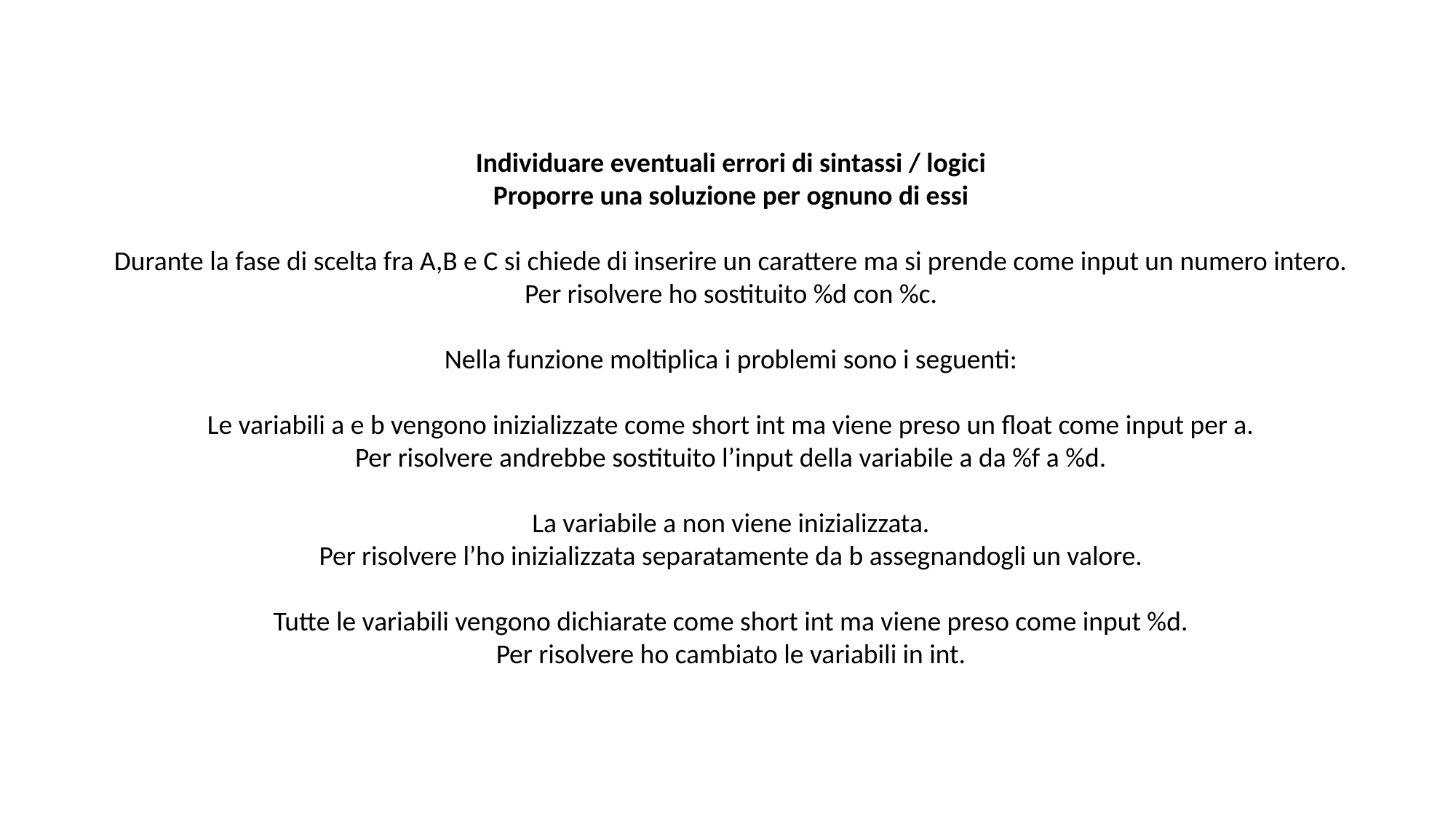

Individuare eventuali errori di sintassi / logici
Proporre una soluzione per ognuno di essi

Durante la fase di scelta fra A,B e C si chiede di inserire un carattere ma si prende come input un numero intero.
Per risolvere ho sostituito %d con %c.

Nella funzione moltiplica i problemi sono i seguenti:

Le variabili a e b vengono inizializzate come short int ma viene preso un float come input per a.
Per risolvere andrebbe sostituito l’input della variabile a da %f a %d.

La variabile a non viene inizializzata.
Per risolvere l’ho inizializzata separatamente da b assegnandogli un valore.

Tutte le variabili vengono dichiarate come short int ma viene preso come input %d.
Per risolvere ho cambiato le variabili in int.